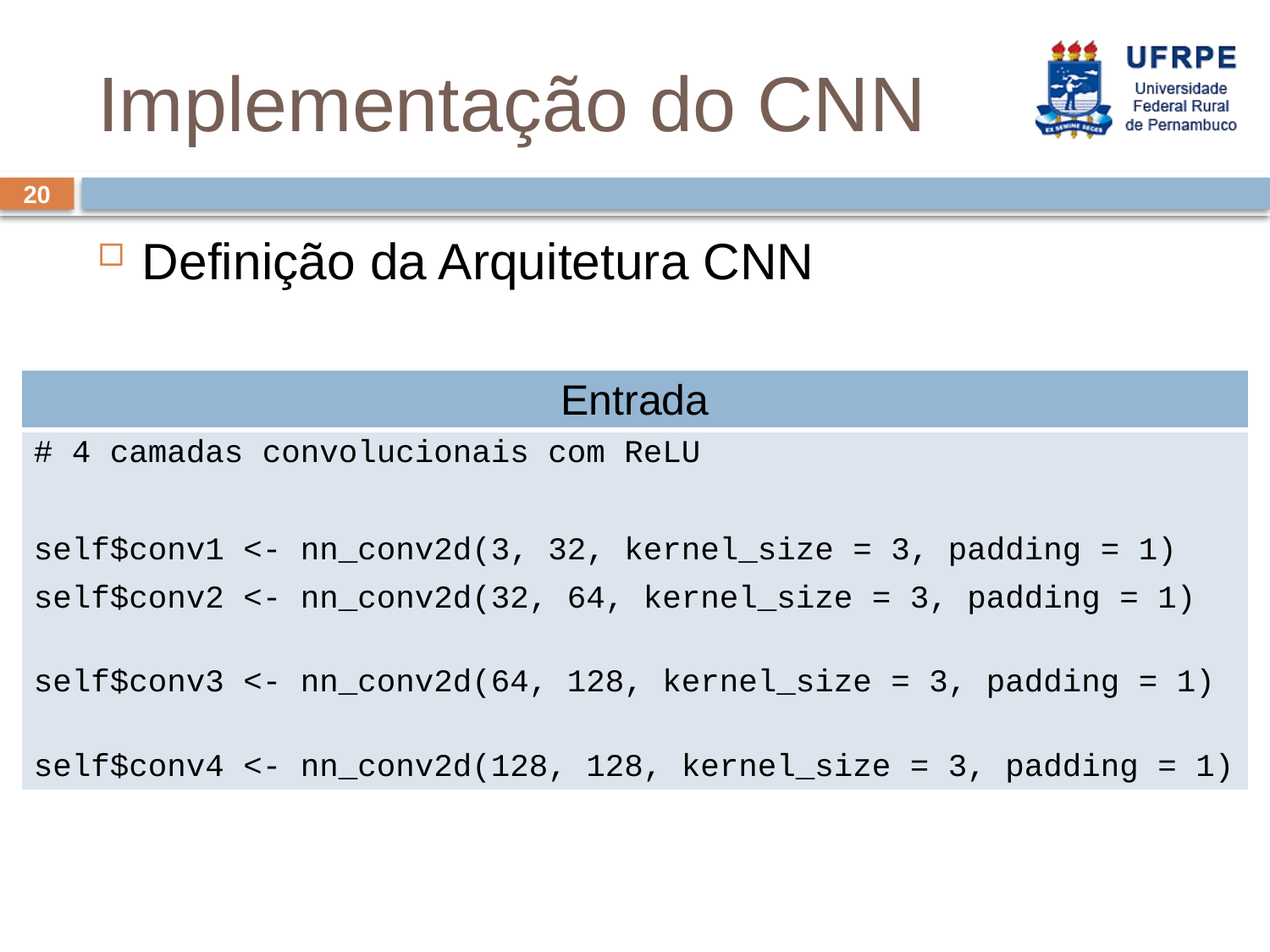

# Implementação do CNN
20
Definição da Arquitetura CNN
| Entrada |
| --- |
| # 4 camadas convolucionais com ReLU self$conv1 <- nn\_conv2d(3, 32, kernel\_size = 3, padding = 1) self$conv2 <- nn\_conv2d(32, 64, kernel\_size = 3, padding = 1) self$conv3 <- nn\_conv2d(64, 128, kernel\_size = 3, padding = 1) self$conv4 <- nn\_conv2d(128, 128, kernel\_size = 3, padding = 1) |